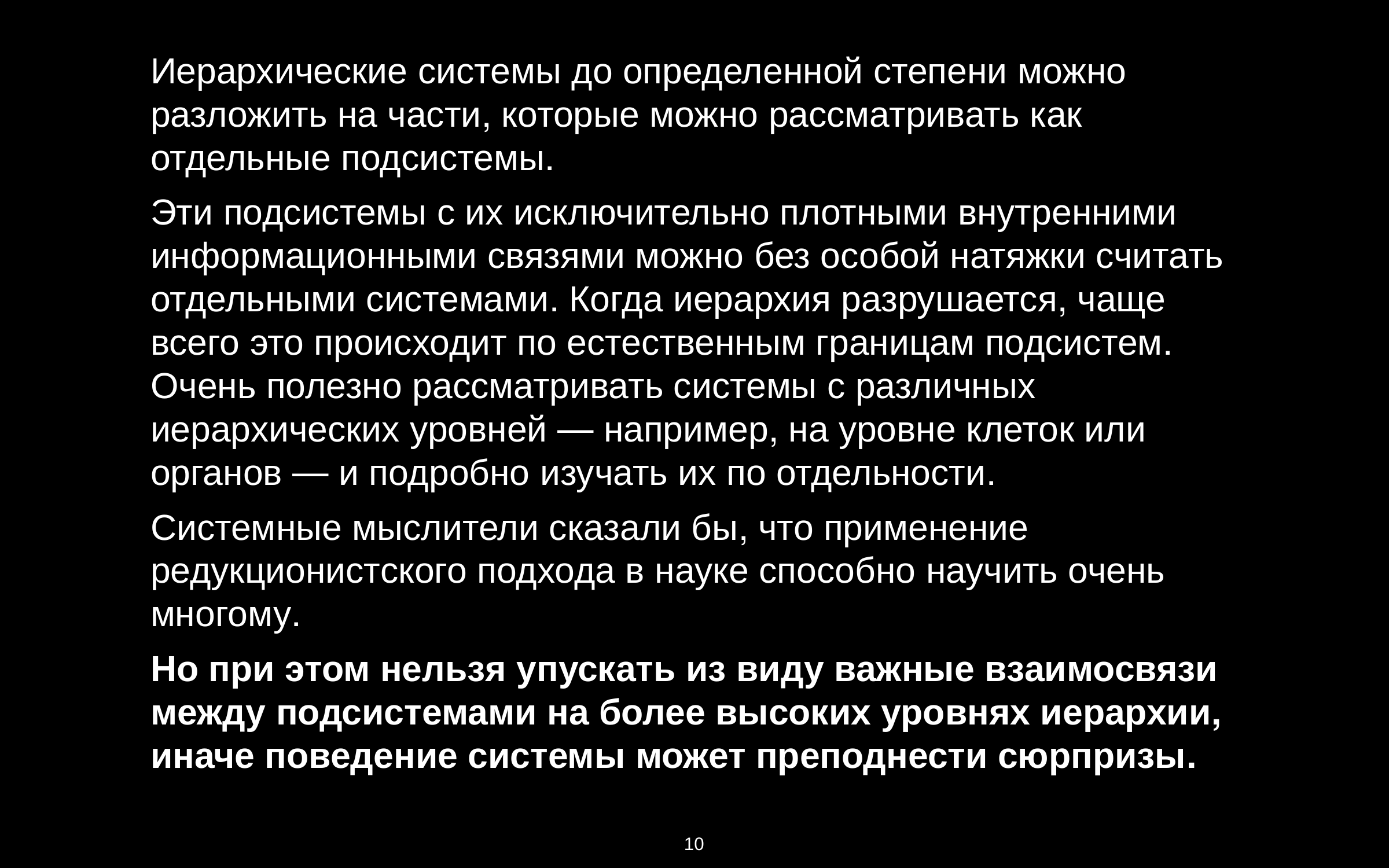

Иерархические системы до определенной степени можно разложить на части, которые можно рассматривать как отдельные подсистемы.
Эти подсистемы с их исключительно плотными внутренними информационными связями можно без особой натяжки считать отдельными системами. Когда иерархия разрушается, чаще всего это происходит по естественным границам подсистем. Очень полезно рассматривать системы с различных иерархических уровней — например, на уровне клеток или органов — и подробно изучать их по отдельности.
Системные мыслители сказали бы, что применение редукционистского подхода в науке способно научить очень многому.
Но при этом нельзя упускать из виду важные взаимосвязи между подсистемами на более высоких уровнях иерархии, иначе поведение системы может преподнести сюрпризы.
10